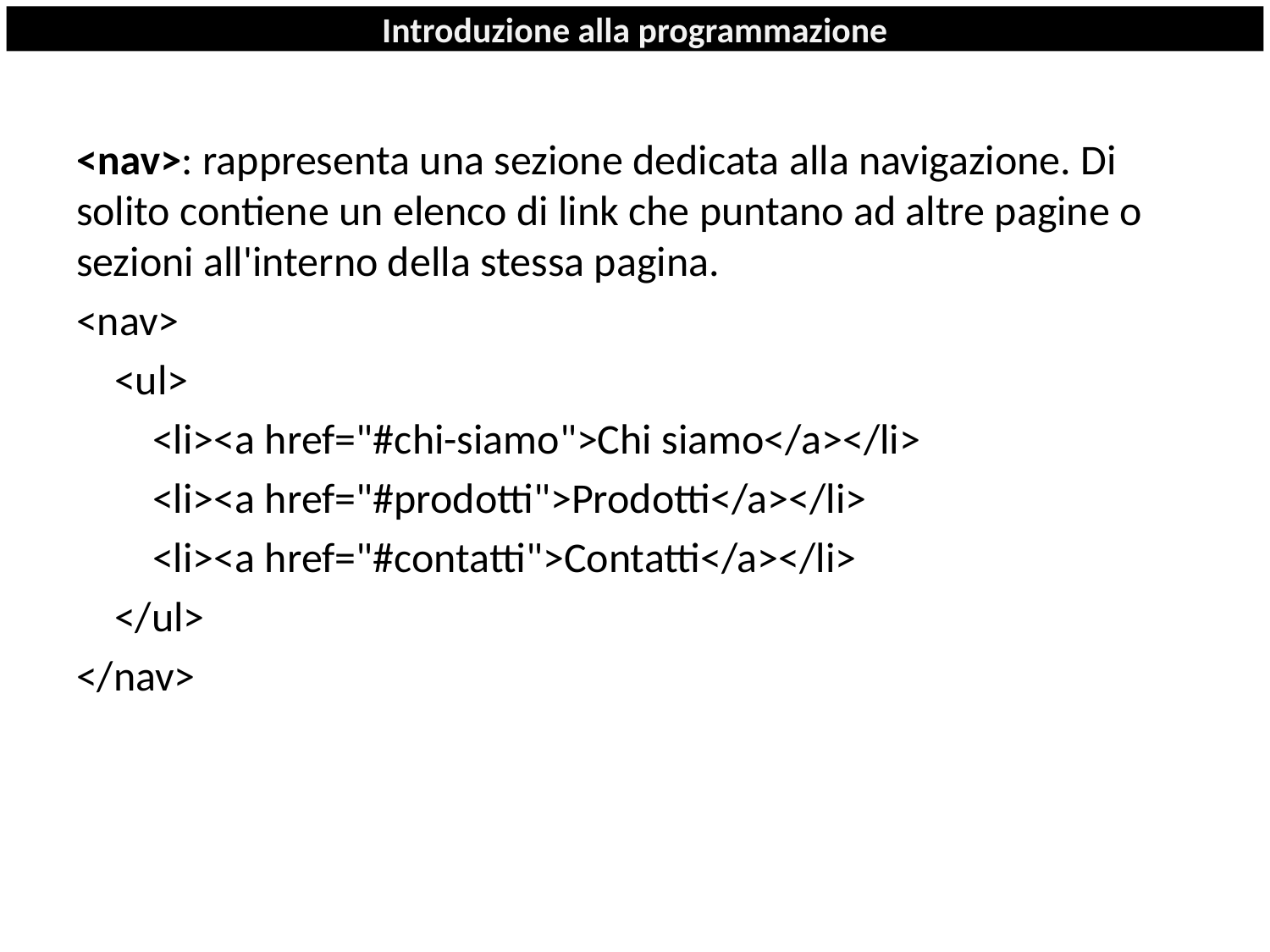

# Introduzione alla programmazione
<nav>: rappresenta una sezione dedicata alla navigazione. Di solito contiene un elenco di link che puntano ad altre pagine o sezioni all'interno della stessa pagina.
<nav>
    <ul>
        <li><a href="#chi-siamo">Chi siamo</a></li>
        <li><a href="#prodotti">Prodotti</a></li>
        <li><a href="#contatti">Contatti</a></li>
    </ul>
</nav>